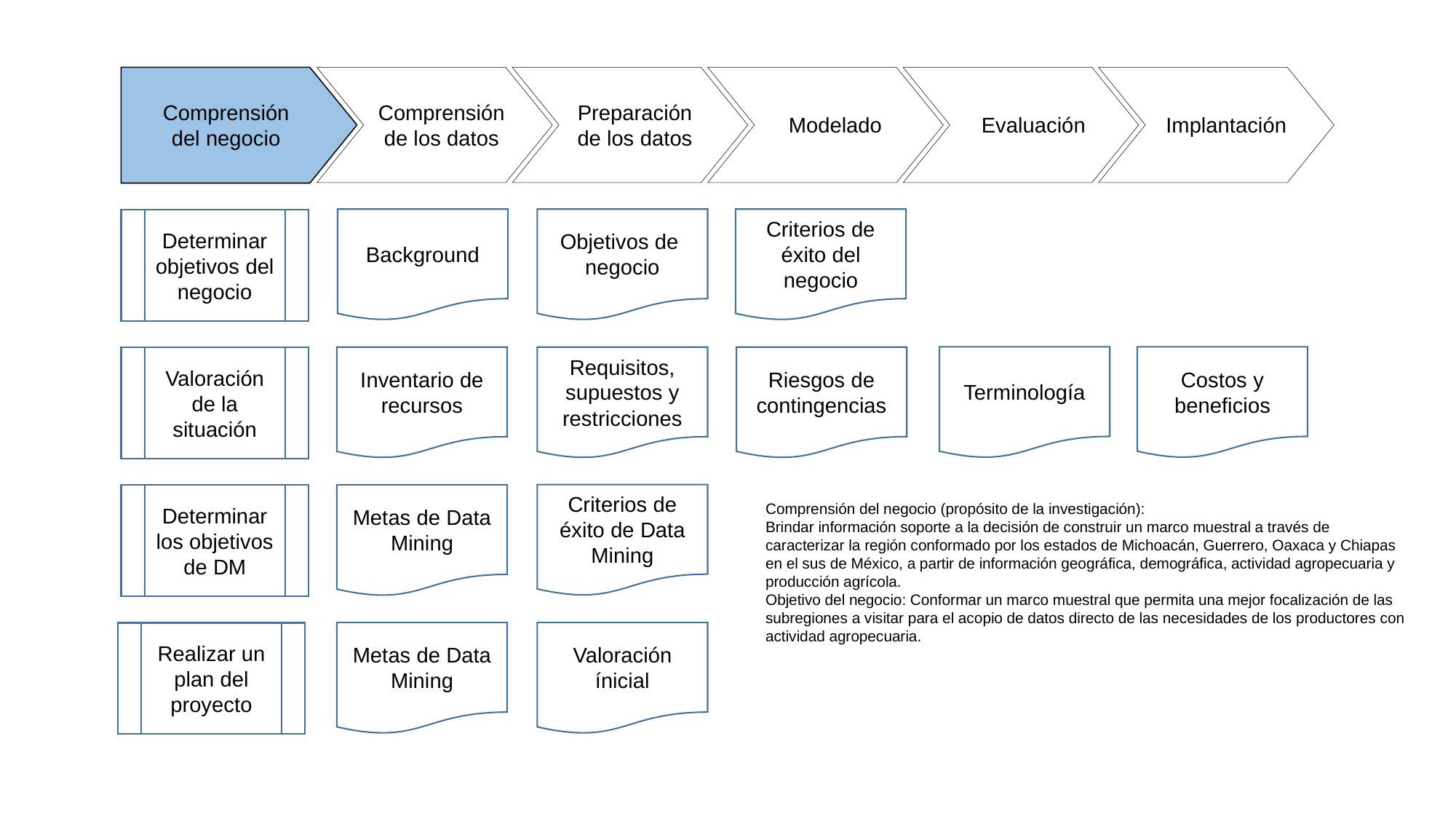

Comprensión del negocio
Comprensión de los datos
Preparación de los datos
Modelado
Evaluación
Implantación
Background
Objetivos de  negocio
Criterios de éxito del negocio
Determinar objetivos del negocio
Terminología
Costos y beneficios
Inventario de recursos
Requisitos, supuestos y restricciones
Riesgos de contingencias
Valoración de la situación
Criterios de éxito de Data Mining
Metas de Data Mining
Determinar los objetivos de DM
Comprensión del negocio (propósito de la investigación):
Brindar información soporte a la decisión de construir un marco muestral a través de caracterizar la región conformado por los estados de Michoacán, Guerrero, Oaxaca y Chiapas en el sus de México, a partir de información geográfica, demográfica, actividad agropecuaria y producción agrícola.
Objetivo del negocio: Conformar un marco muestral que permita una mejor focalización de las subregiones a visitar para el acopio de datos directo de las necesidades de los productores con actividad agropecuaria.
Metas de Data Mining
Valoración ínicial
Realizar un plan del proyecto